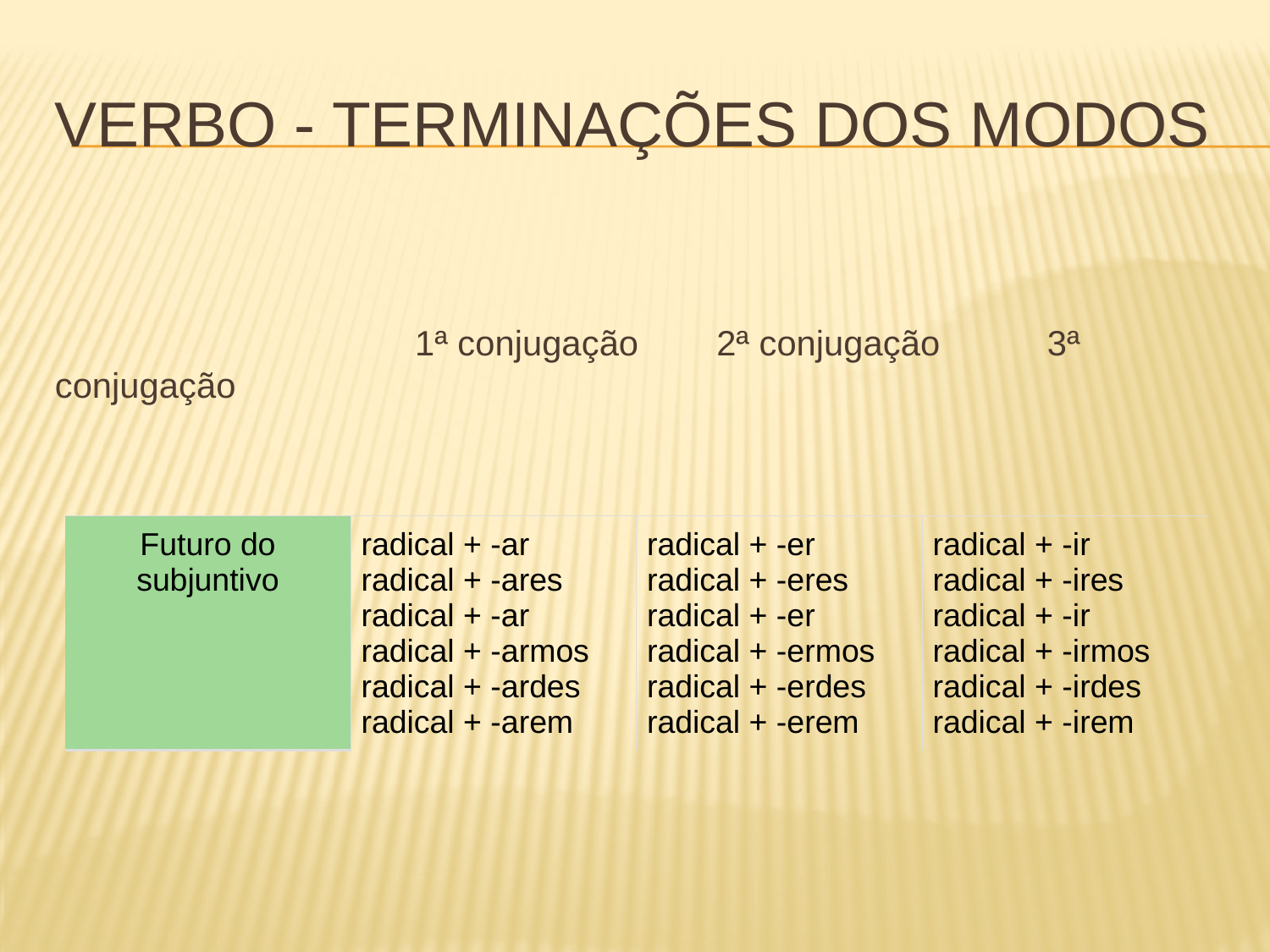

# Verbo - terminações dos modos

                                     1ª conjugação        2ª conjugação           3ª conjugação

| Futuro do subjuntivo | radical + -ar radical + -ares radical + -ar radical + -armos radical + -ardes radical + -arem | radical + -er radical + -eres radical + -er radical + -ermos radical + -erdes radical + -erem | radical + -ir radical + -ires radical + -ir radical + -irmos radical + -irdes radical + -irem |
| --- | --- | --- | --- |